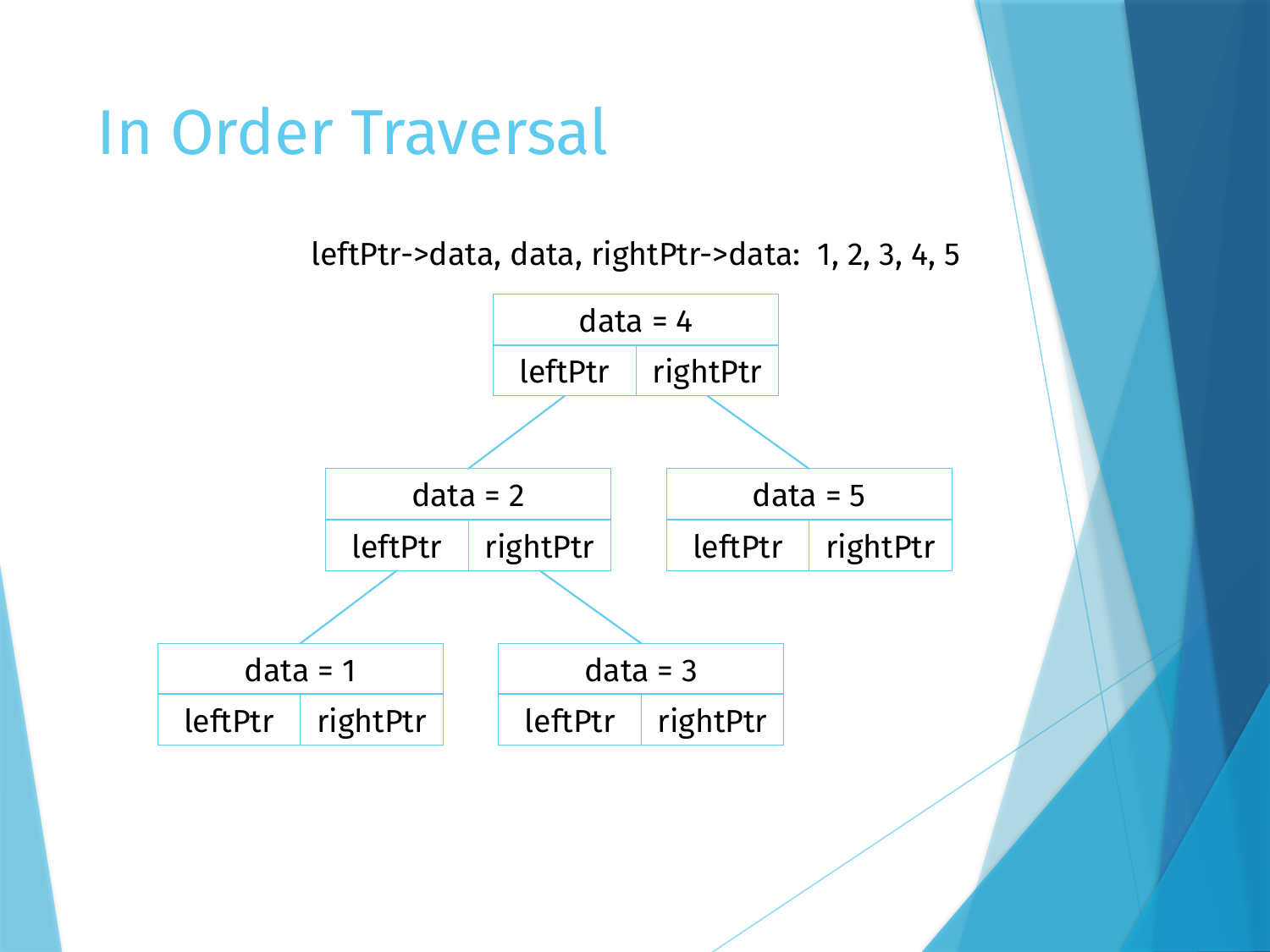

# In Order Traversal
leftPtr->data, data, rightPtr->data:  1, 2, 3, 4, 5
data = 4
leftPtr
rightPtr
data = 2
leftPtr
rightPtr
data = 5
leftPtr
rightPtr
data = 1
leftPtr
rightPtr
data = 3
leftPtr
rightPtr